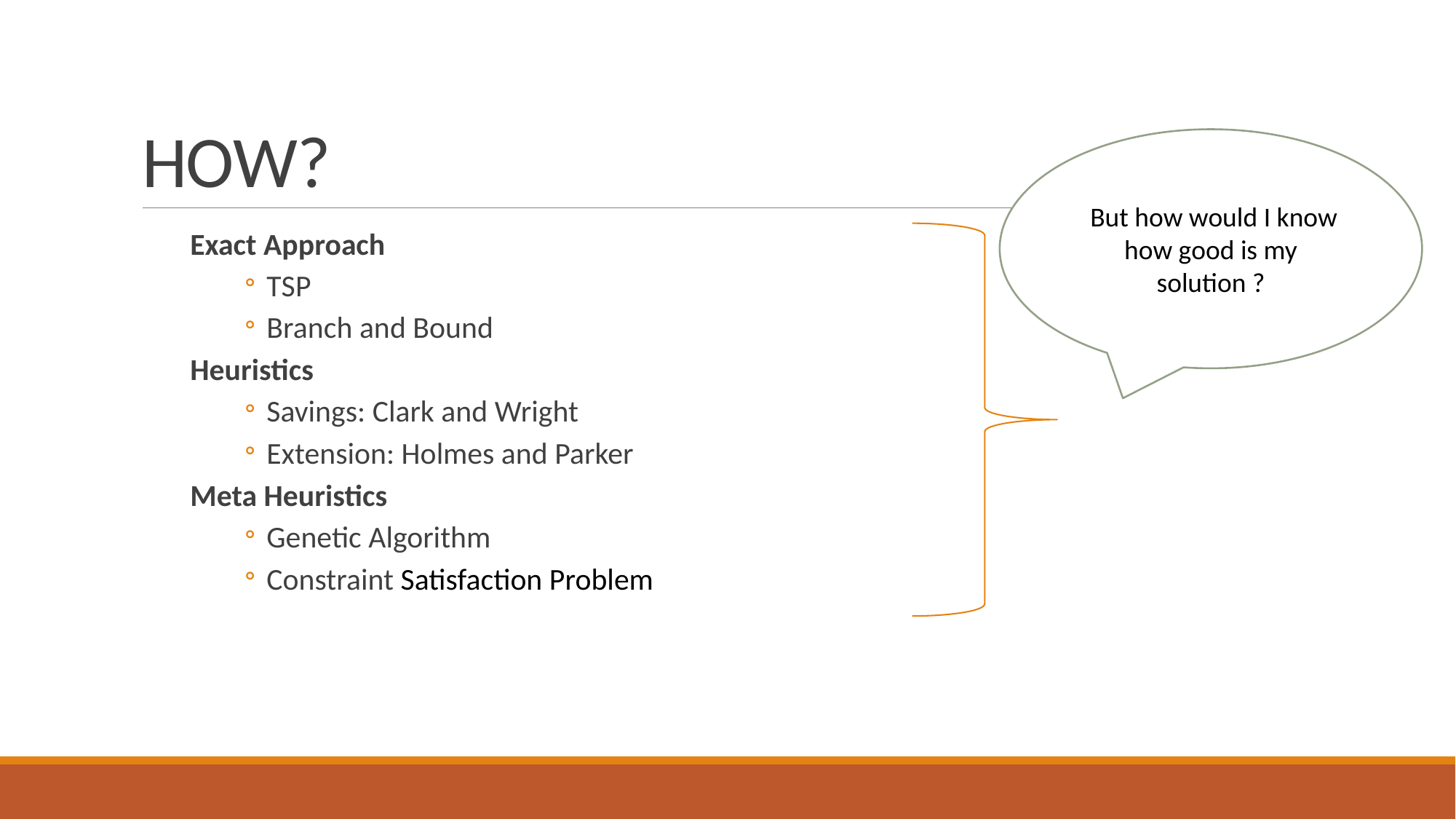

# HOW?
 But how would I know how good is my solution ?
Exact Approach
TSP
Branch and Bound
Heuristics
Savings: Clark and Wright
Extension: Holmes and Parker
Meta Heuristics
Genetic Algorithm
Constraint Satisfaction Problem